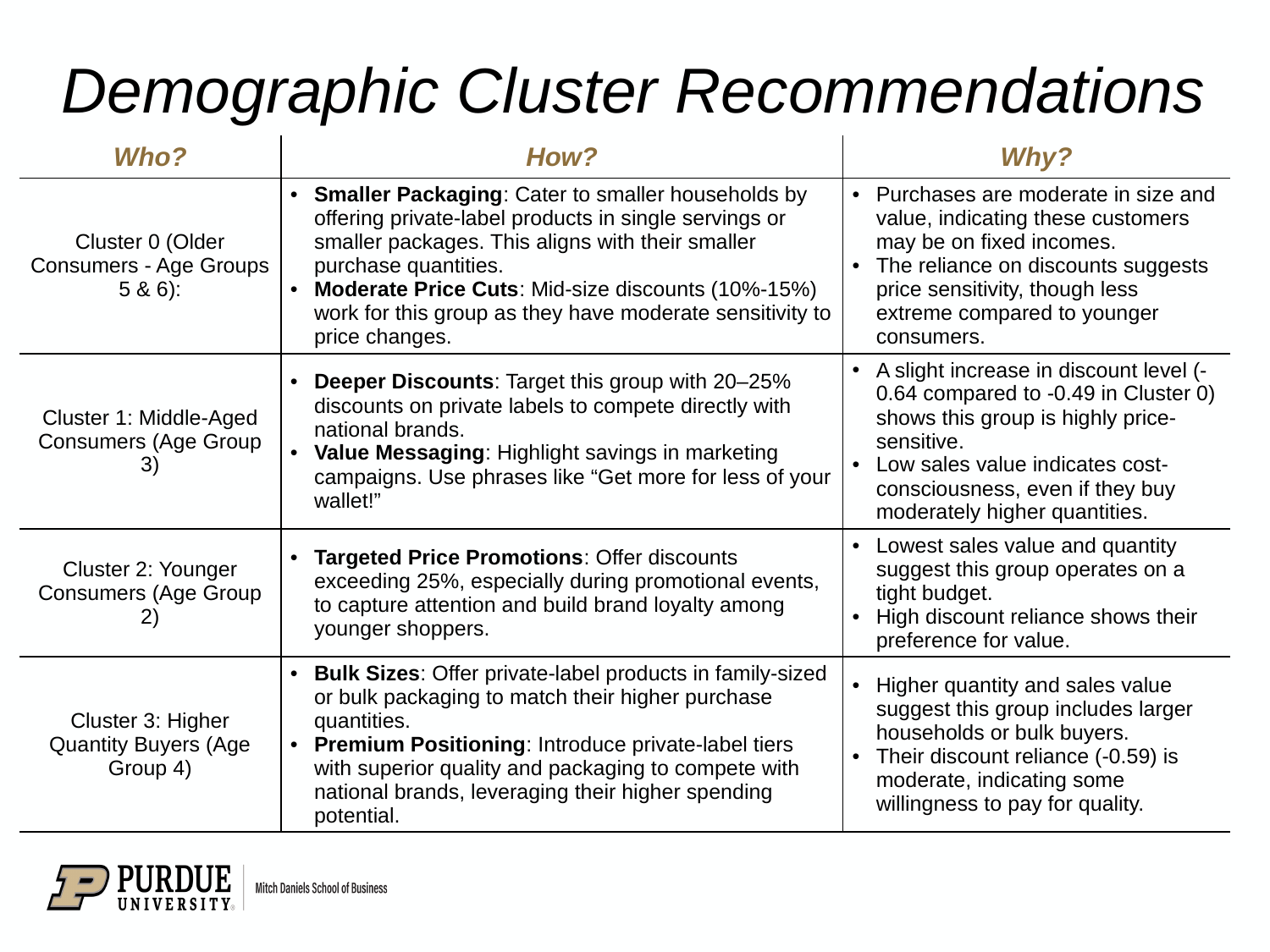

# Demographic Cluster Recommendations
| Who? | How? | Why? |
| --- | --- | --- |
| Cluster 0 (Older Consumers - Age Groups 5 & 6): | Smaller Packaging: Cater to smaller households by offering private-label products in single servings or smaller packages. This aligns with their smaller purchase quantities. Moderate Price Cuts: Mid-size discounts (10%-15%) work for this group as they have moderate sensitivity to price changes. | Purchases are moderate in size and value, indicating these customers may be on fixed incomes. The reliance on discounts suggests price sensitivity, though less extreme compared to younger consumers. |
| Cluster 1: Middle-Aged Consumers (Age Group 3) | Deeper Discounts: Target this group with 20–25% discounts on private labels to compete directly with national brands. Value Messaging: Highlight savings in marketing campaigns. Use phrases like “Get more for less of your wallet!” | A slight increase in discount level (-0.64 compared to -0.49 in Cluster 0) shows this group is highly price-sensitive. Low sales value indicates cost-consciousness, even if they buy moderately higher quantities. |
| Cluster 2: Younger Consumers (Age Group 2) | Targeted Price Promotions: Offer discounts exceeding 25%, especially during promotional events, to capture attention and build brand loyalty among younger shoppers. | Lowest sales value and quantity suggest this group operates on a tight budget. High discount reliance shows their preference for value. |
| Cluster 3: Higher Quantity Buyers (Age Group 4) | Bulk Sizes: Offer private-label products in family-sized or bulk packaging to match their higher purchase quantities. Premium Positioning: Introduce private-label tiers with superior quality and packaging to compete with national brands, leveraging their higher spending potential. | Higher quantity and sales value suggest this group includes larger households or bulk buyers. Their discount reliance (-0.59) is moderate, indicating some willingness to pay for quality. |
19